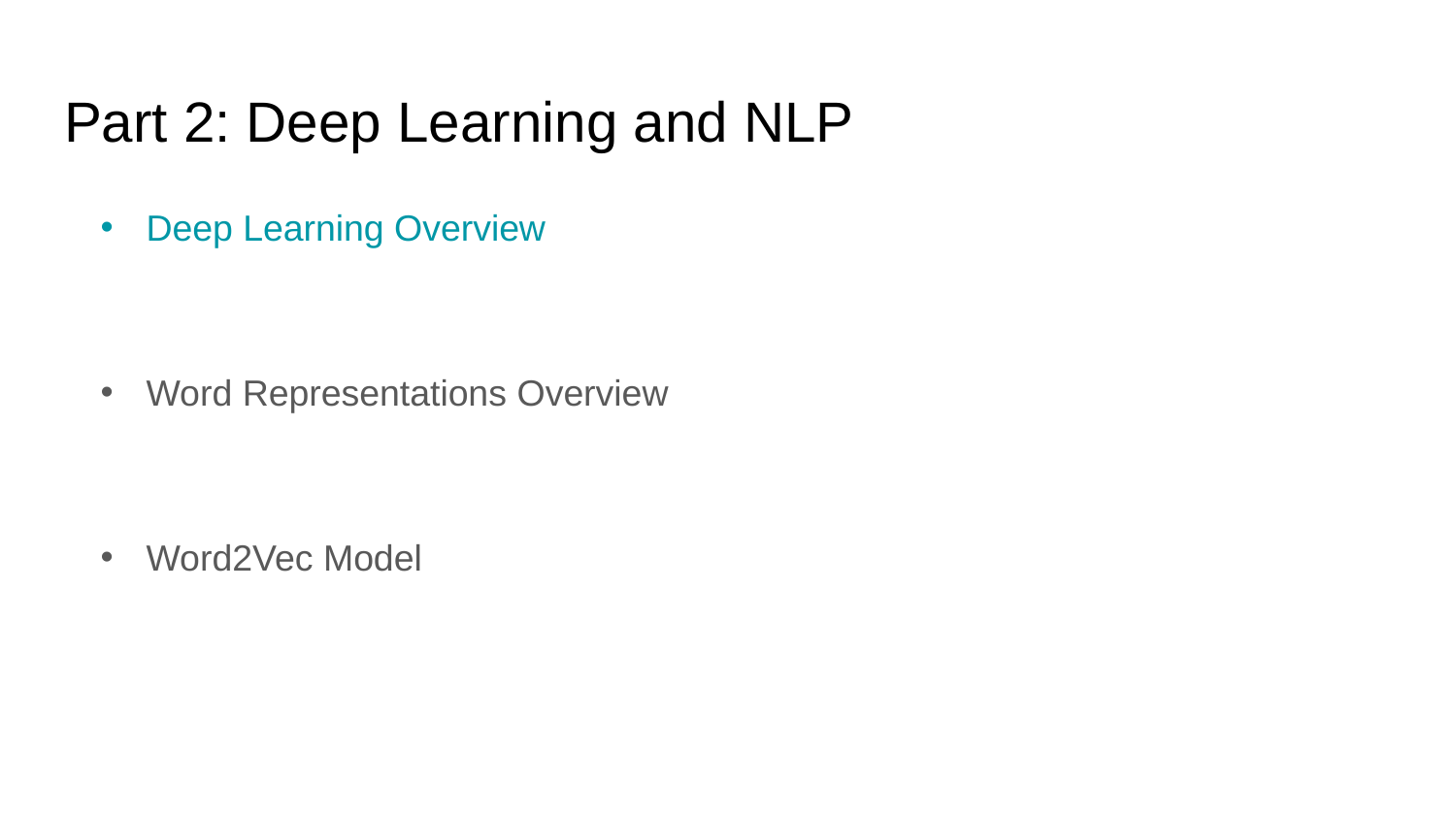

# Part 2: Deep Learning and NLP
Deep Learning Overview

Word Representations Overview

Word2Vec Model